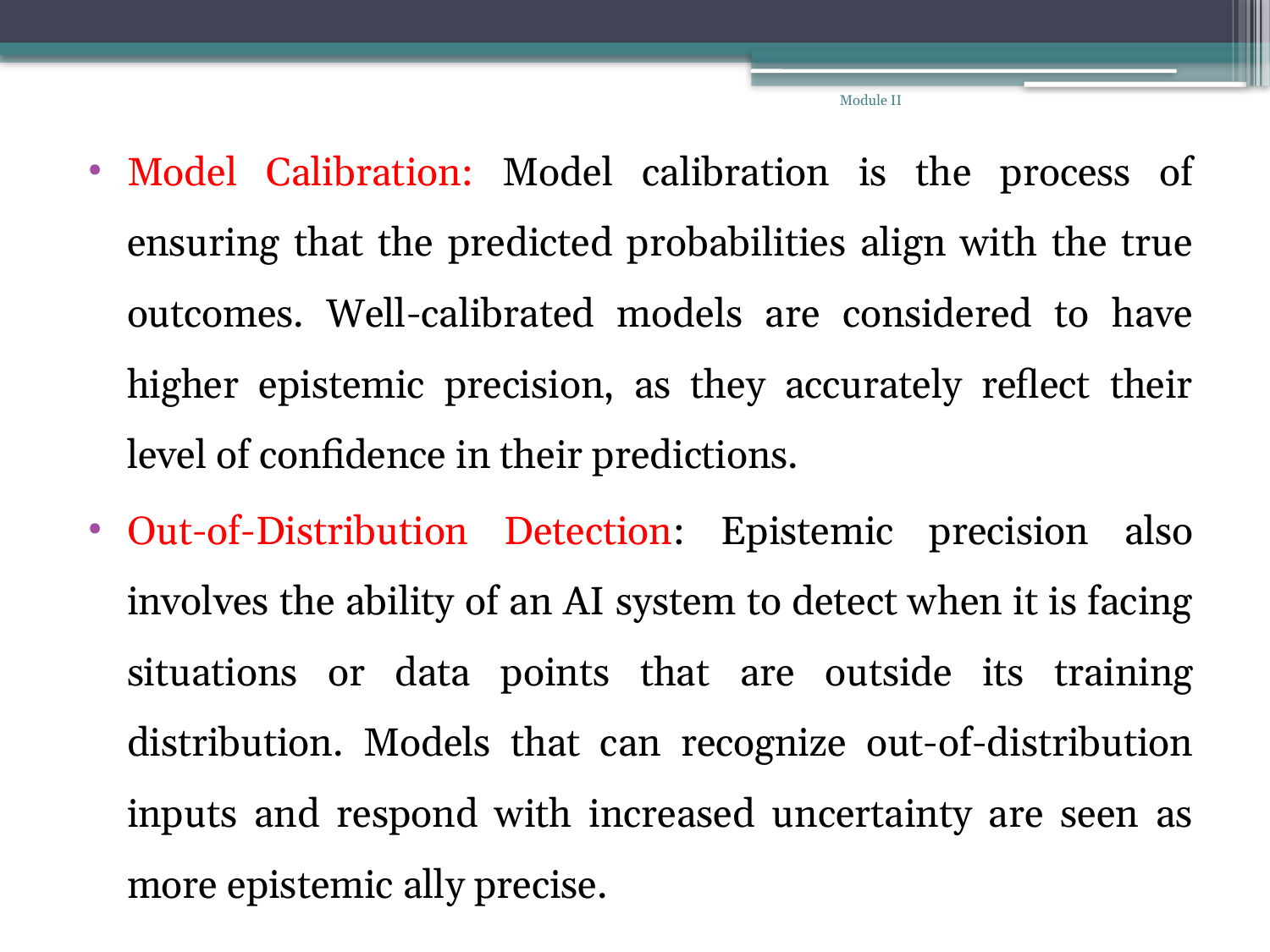

Module II
Model Calibration: Model calibration is the process of ensuring that the predicted probabilities align with the true outcomes. Well-calibrated models are considered to have higher epistemic precision, as they accurately reflect their level of confidence in their predictions.
Out-of-Distribution Detection: Epistemic precision also involves the ability of an AI system to detect when it is facing situations or data points that are outside its training distribution. Models that can recognize out-of-distribution inputs and respond with increased uncertainty are seen as more epistemic ally precise.